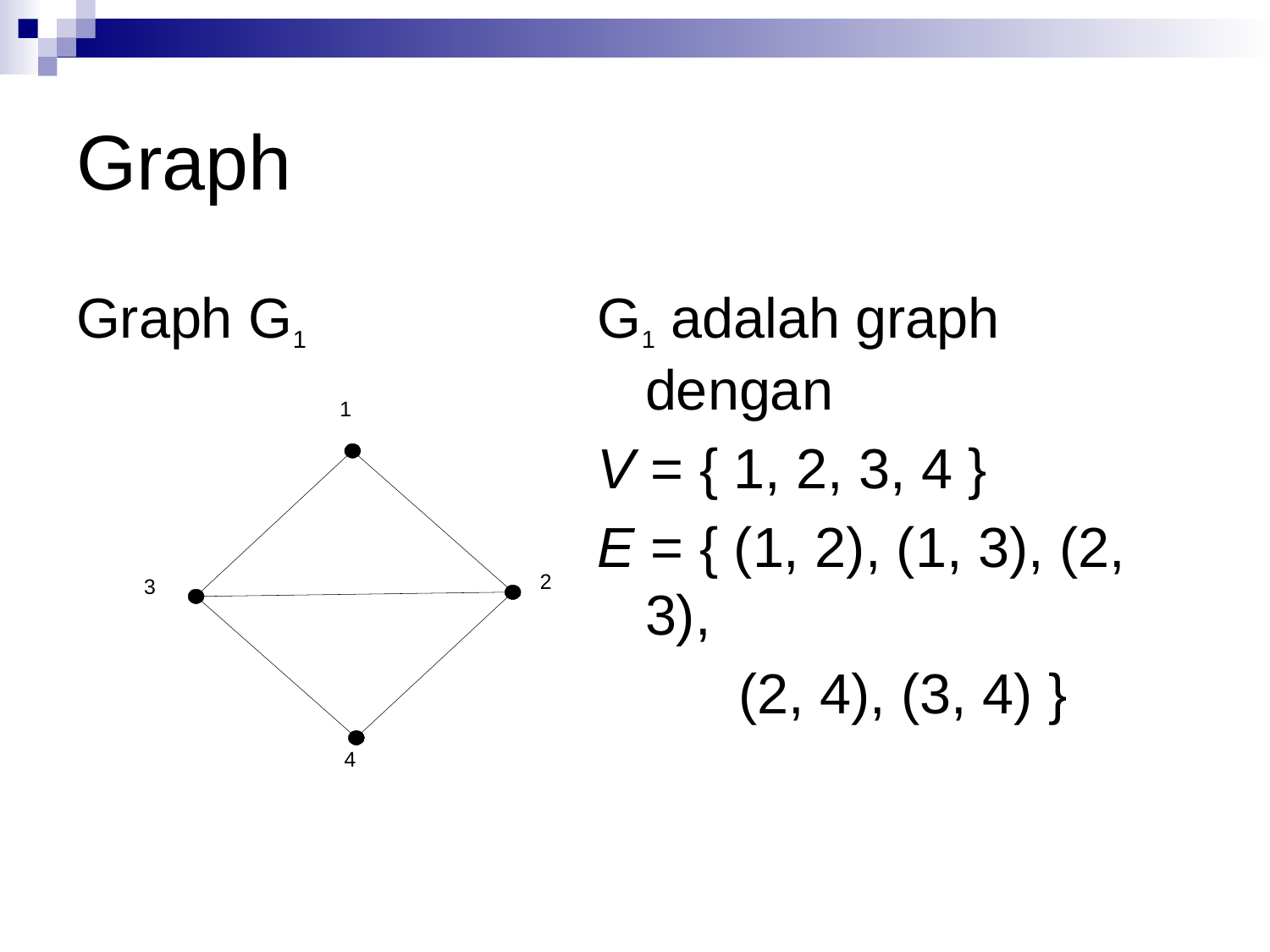

# Graph
Graph G1
G1 adalah graph dengan
V = { 1, 2, 3, 4 }
E = { (1, 2), (1, 3), (2, 3),
         (2, 4), (3, 4) }

1

2
3

4